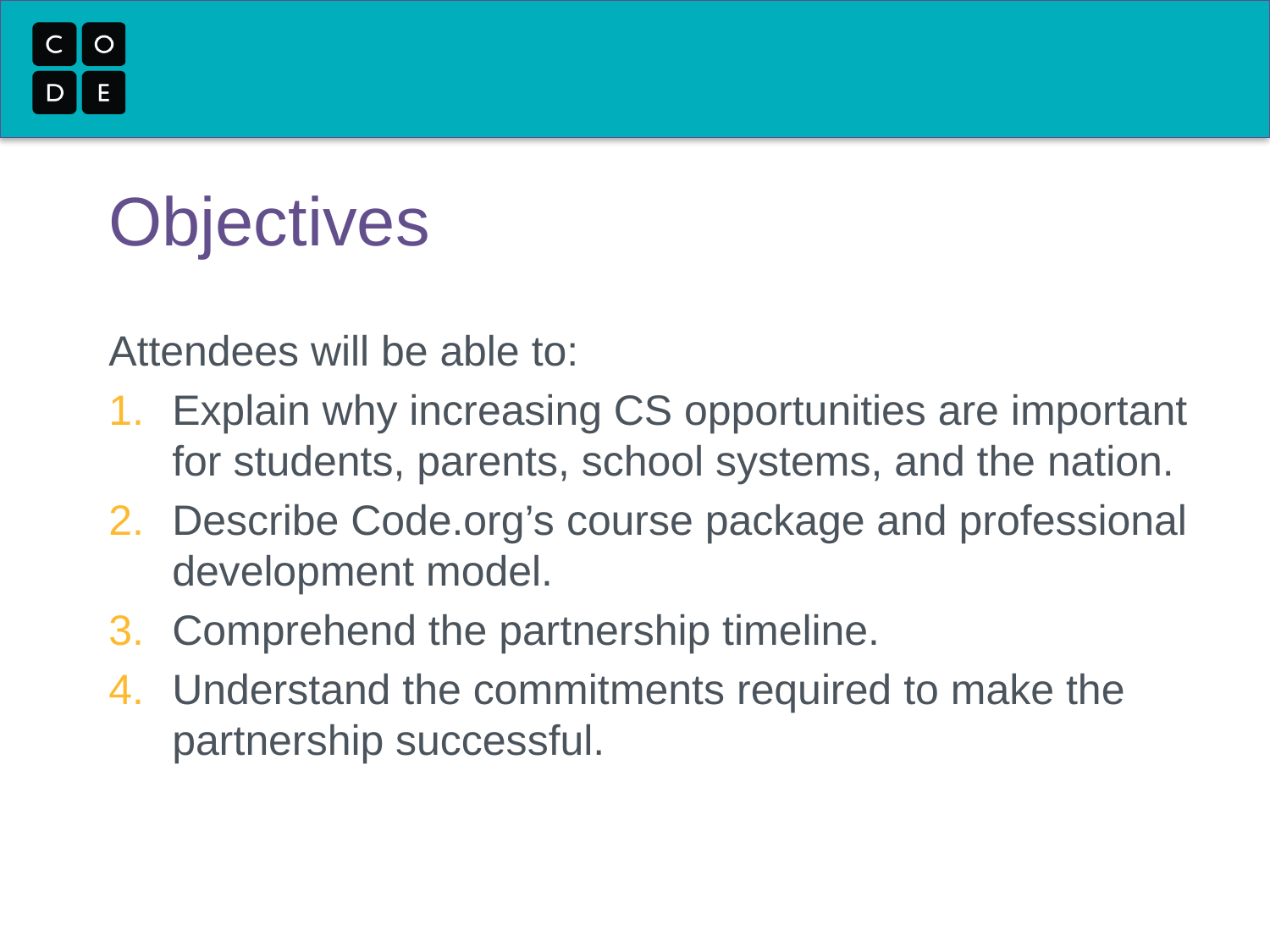

# Objectives
Attendees will be able to:
Explain why increasing CS opportunities are important for students, parents, school systems, and the nation.
Describe Code.org’s course package and professional development model.
Comprehend the partnership timeline.
Understand the commitments required to make the partnership successful.